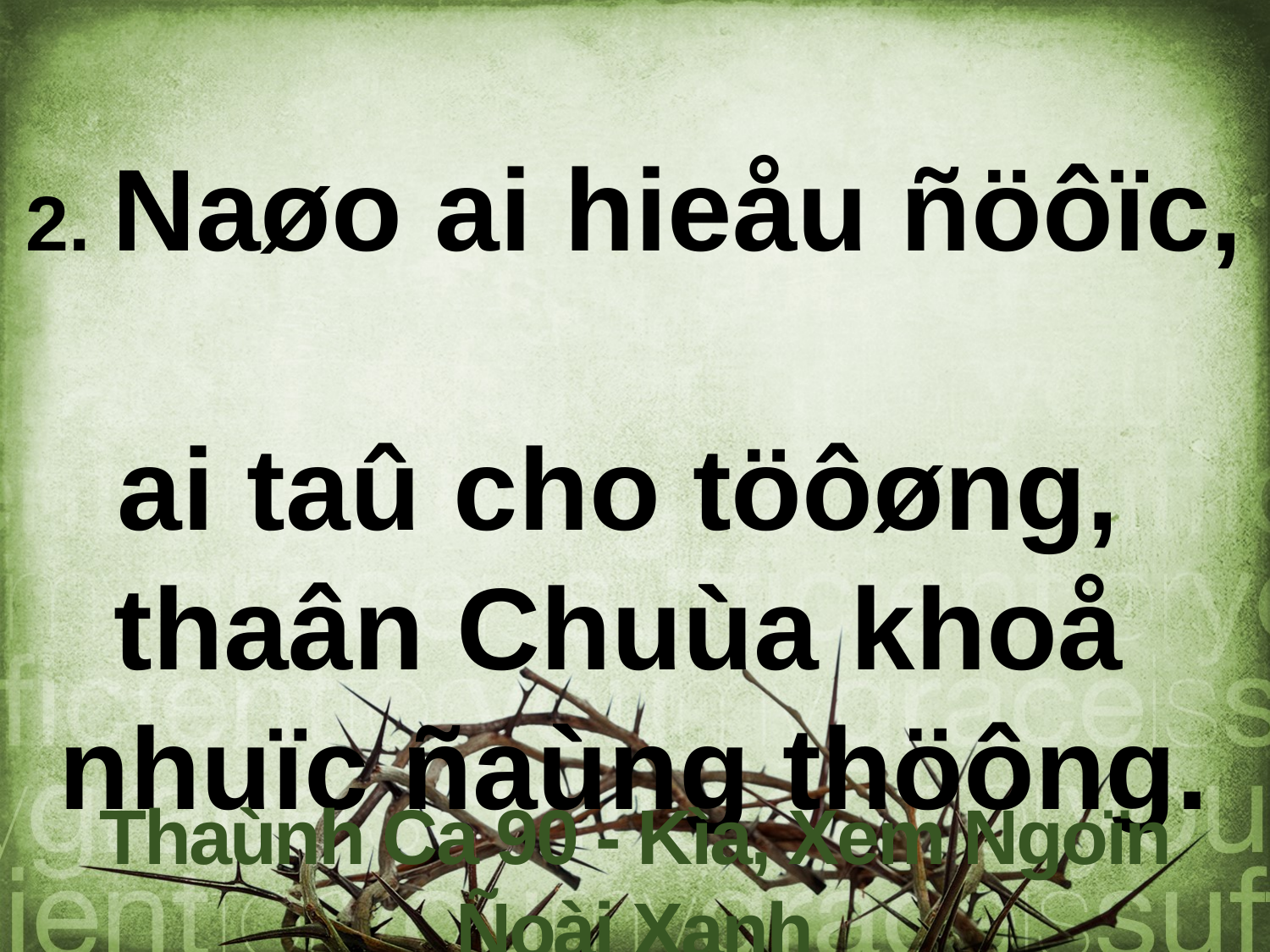

2. Naøo ai hieåu ñöôïc,
ai taû cho töôøng,
thaân Chuùa khoå
nhuïc ñaùng thöông.
Thaùnh Ca 90 - Kìa, Xem Ngoïn Ñoài Xanh